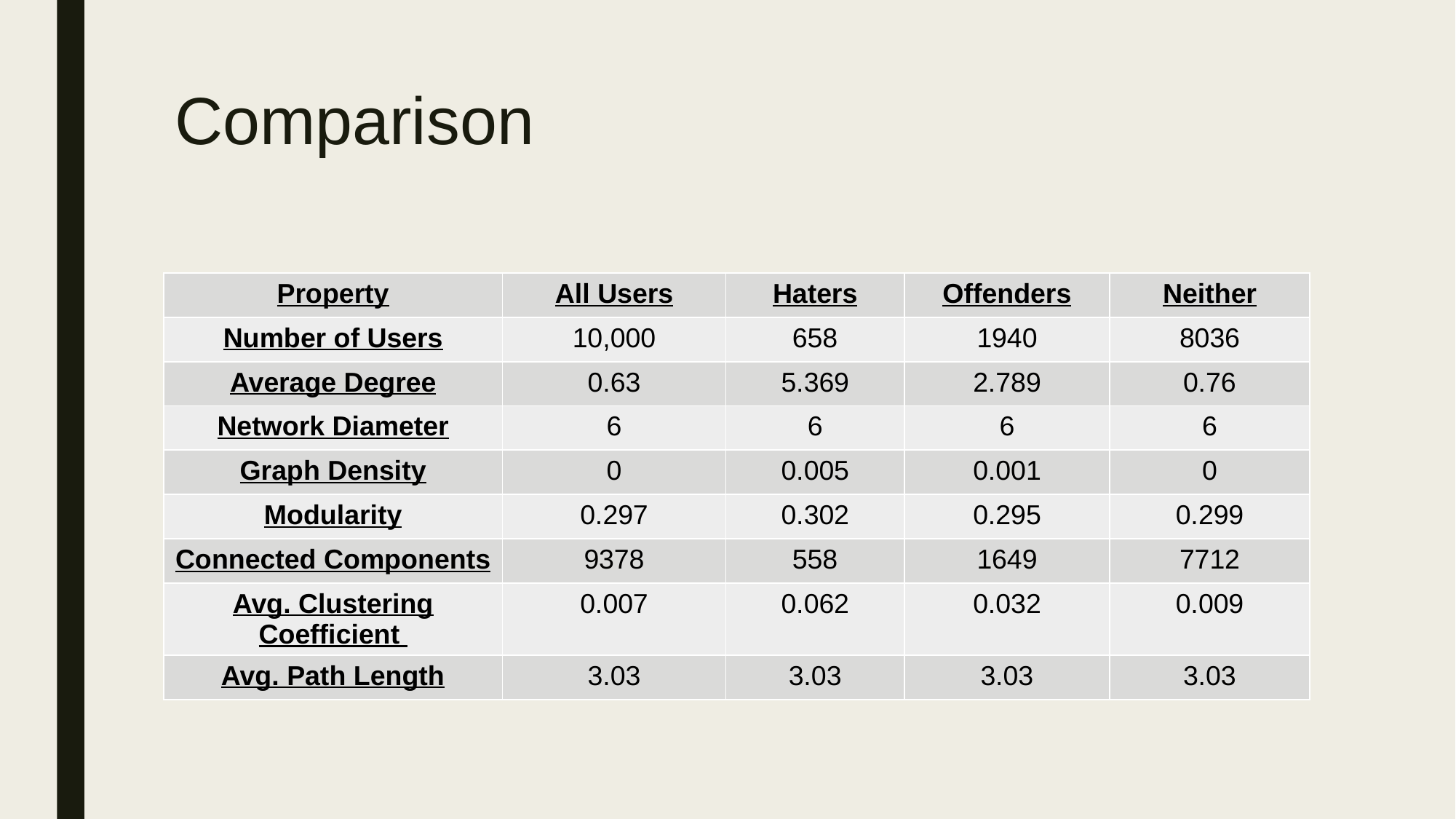

# Comparison
| Property | All Users | Haters | Offenders | Neither |
| --- | --- | --- | --- | --- |
| Number of Users | 10,000 | 658 | 1940 | 8036 |
| Average Degree | 0.63 | 5.369 | 2.789 | 0.76 |
| Network Diameter | 6 | 6 | 6 | 6 |
| Graph Density | 0 | 0.005 | 0.001 | 0 |
| Modularity | 0.297 | 0.302 | 0.295 | 0.299 |
| Connected Components | 9378 | 558 | 1649 | 7712 |
| Avg. Clustering Coefficient | 0.007 | 0.062 | 0.032 | 0.009 |
| Avg. Path Length | 3.03 | 3.03 | 3.03 | 3.03 |